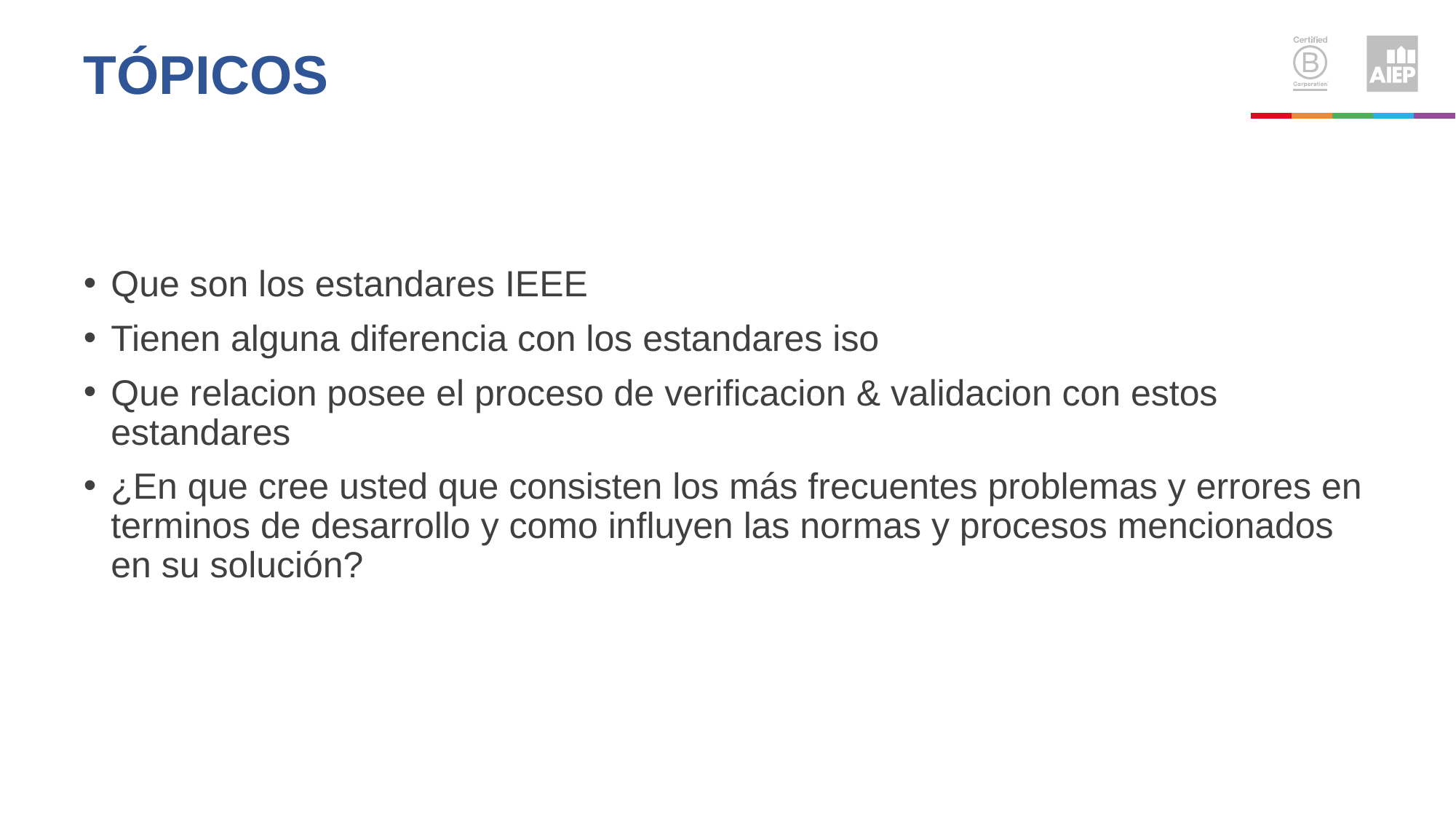

# Tópicos
Que son los estandares IEEE
Tienen alguna diferencia con los estandares iso
Que relacion posee el proceso de verificacion & validacion con estos estandares
¿En que cree usted que consisten los más frecuentes problemas y errores en terminos de desarrollo y como influyen las normas y procesos mencionados en su solución?